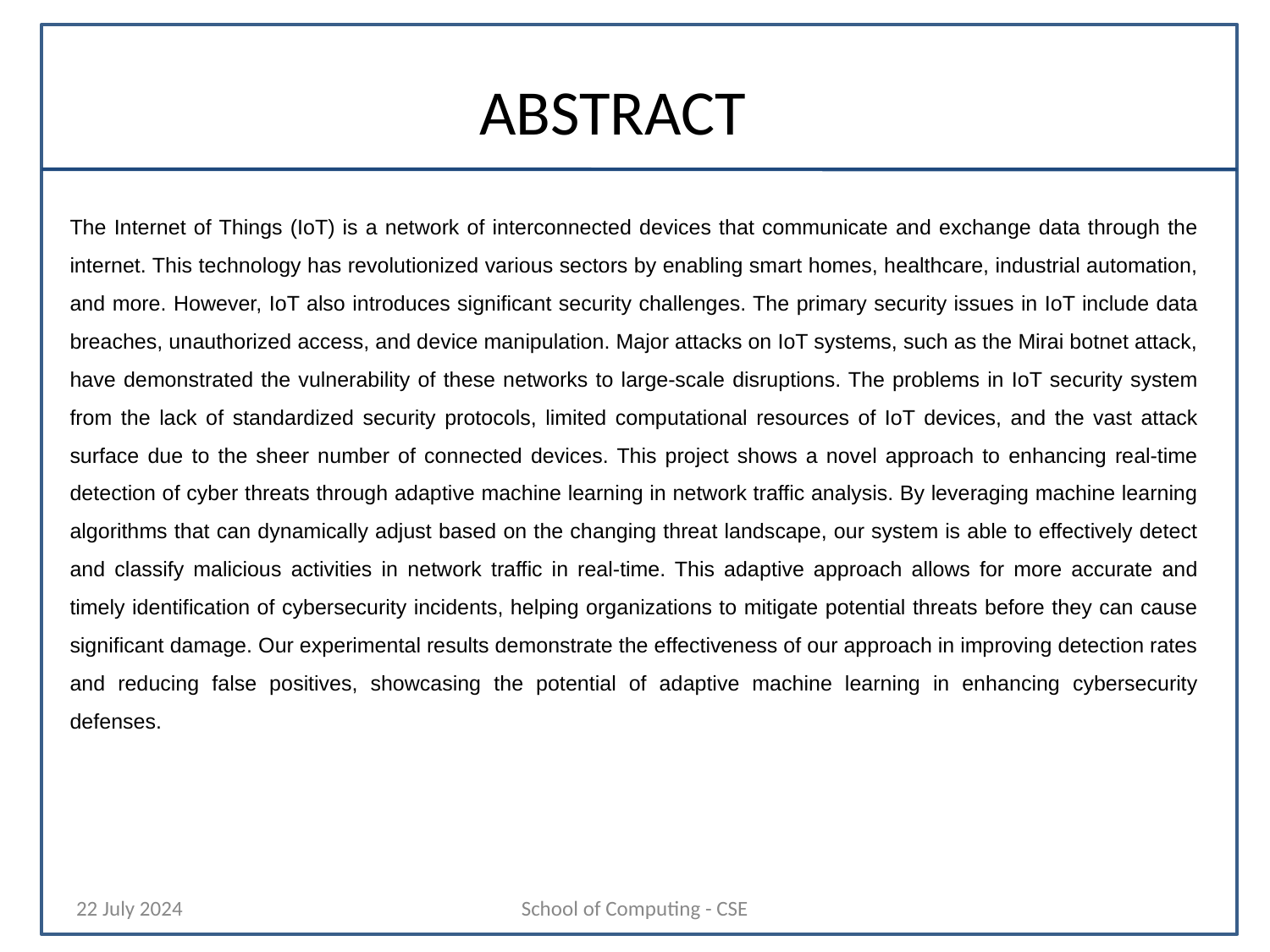

# ABSTRACT
The Internet of Things (IoT) is a network of interconnected devices that communicate and exchange data through the internet. This technology has revolutionized various sectors by enabling smart homes, healthcare, industrial automation, and more. However, IoT also introduces significant security challenges. The primary security issues in IoT include data breaches, unauthorized access, and device manipulation. Major attacks on IoT systems, such as the Mirai botnet attack, have demonstrated the vulnerability of these networks to large-scale disruptions. The problems in IoT security system from the lack of standardized security protocols, limited computational resources of IoT devices, and the vast attack surface due to the sheer number of connected devices. This project shows a novel approach to enhancing real-time detection of cyber threats through adaptive machine learning in network traffic analysis. By leveraging machine learning algorithms that can dynamically adjust based on the changing threat landscape, our system is able to effectively detect and classify malicious activities in network traffic in real-time. This adaptive approach allows for more accurate and timely identification of cybersecurity incidents, helping organizations to mitigate potential threats before they can cause significant damage. Our experimental results demonstrate the effectiveness of our approach in improving detection rates and reducing false positives, showcasing the potential of adaptive machine learning in enhancing cybersecurity defenses.
22 July 2024
School of Computing - CSE
3